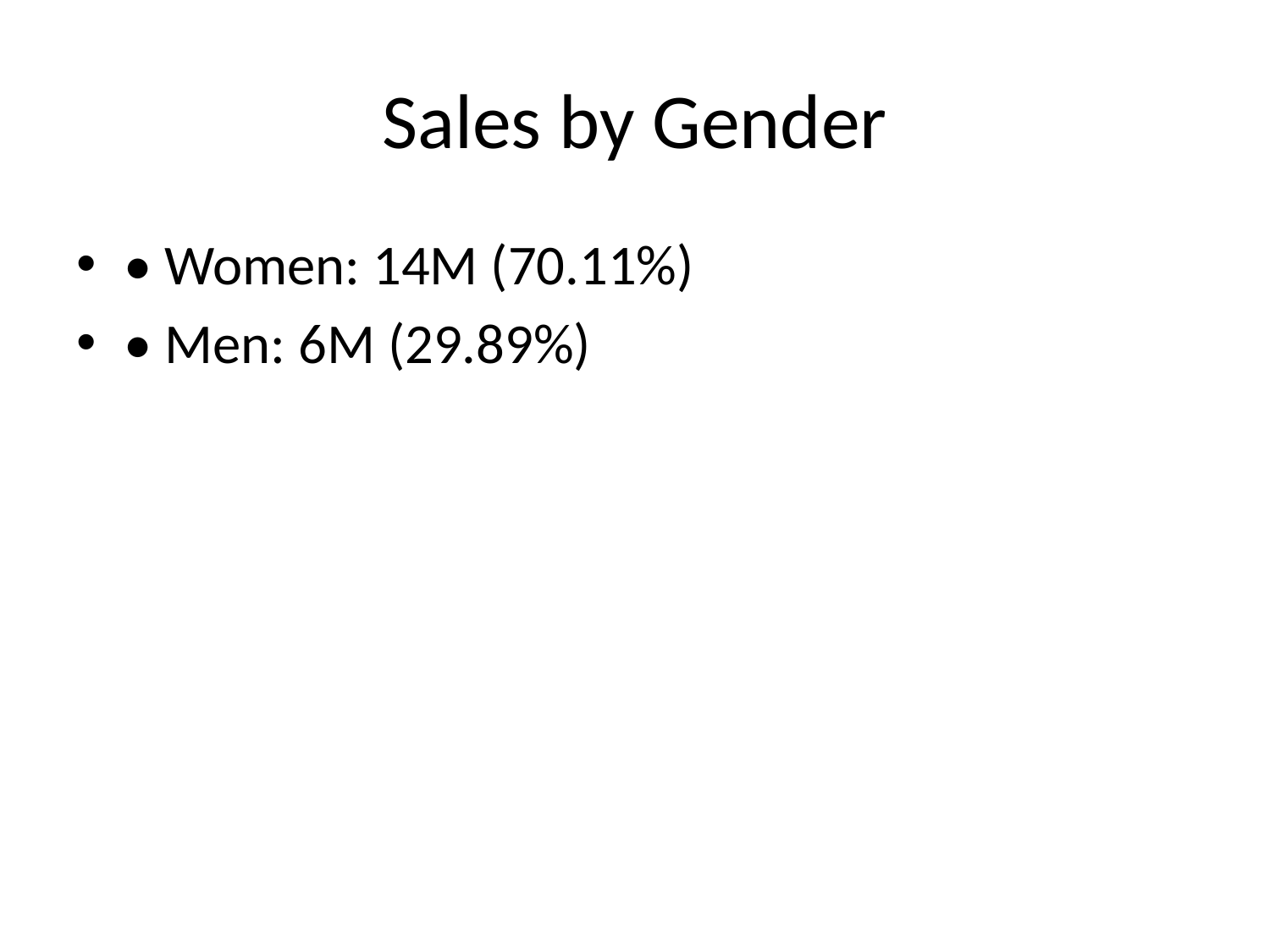

# Sales by Gender
• Women: 14M (70.11%)
• Men: 6M (29.89%)